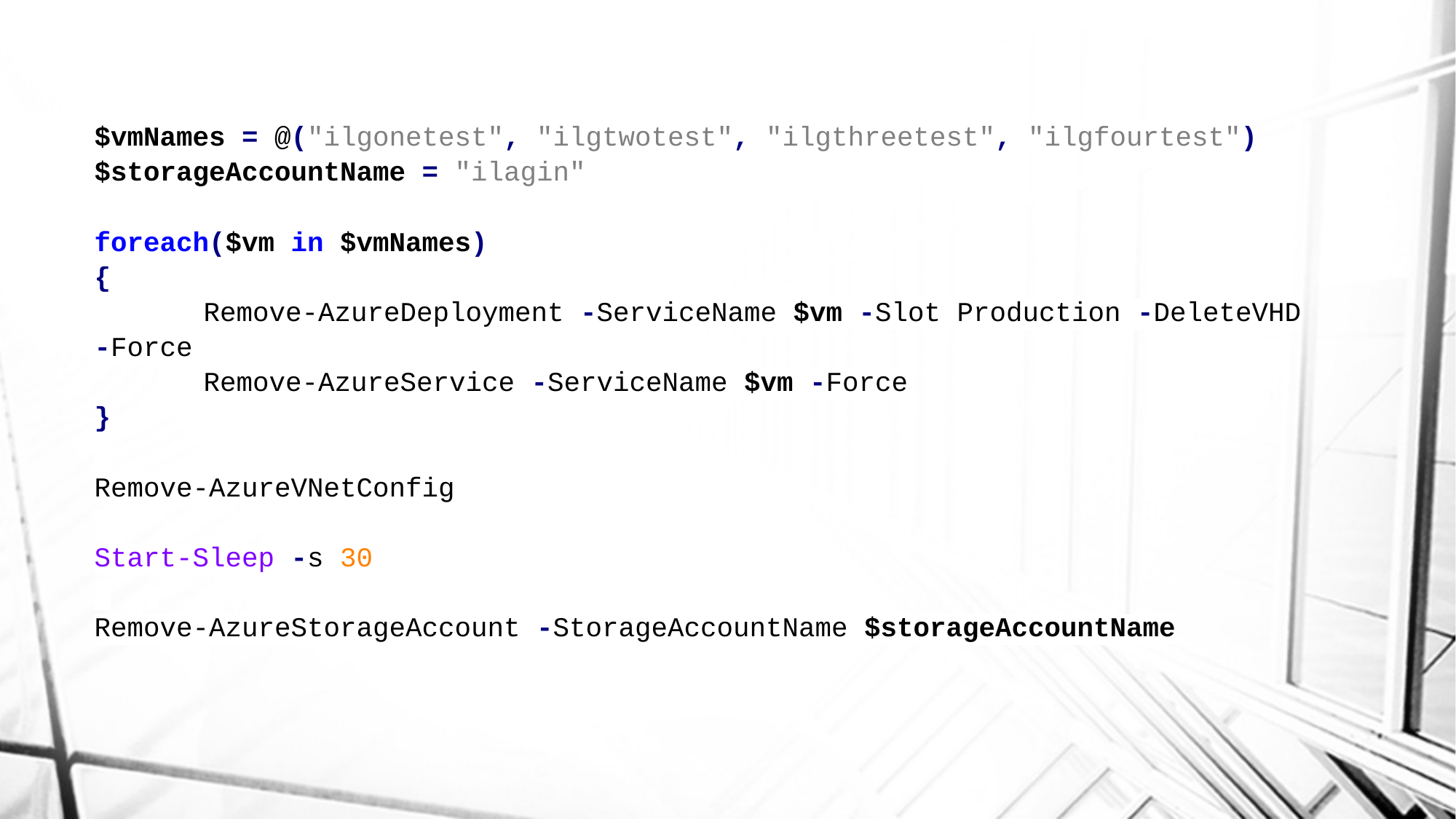

$vmNames = @("ilgonetest", "ilgtwotest", "ilgthreetest", "ilgfourtest")
$storageAccountName = "ilagin"

foreach($vm in $vmNames)
{
	Remove-AzureDeployment -ServiceName $vm -Slot Production -DeleteVHD -Force
	Remove-AzureService -ServiceName $vm -Force
}

Remove-AzureVNetConfig

Start-Sleep -s 30

Remove-AzureStorageAccount -StorageAccountName $storageAccountName